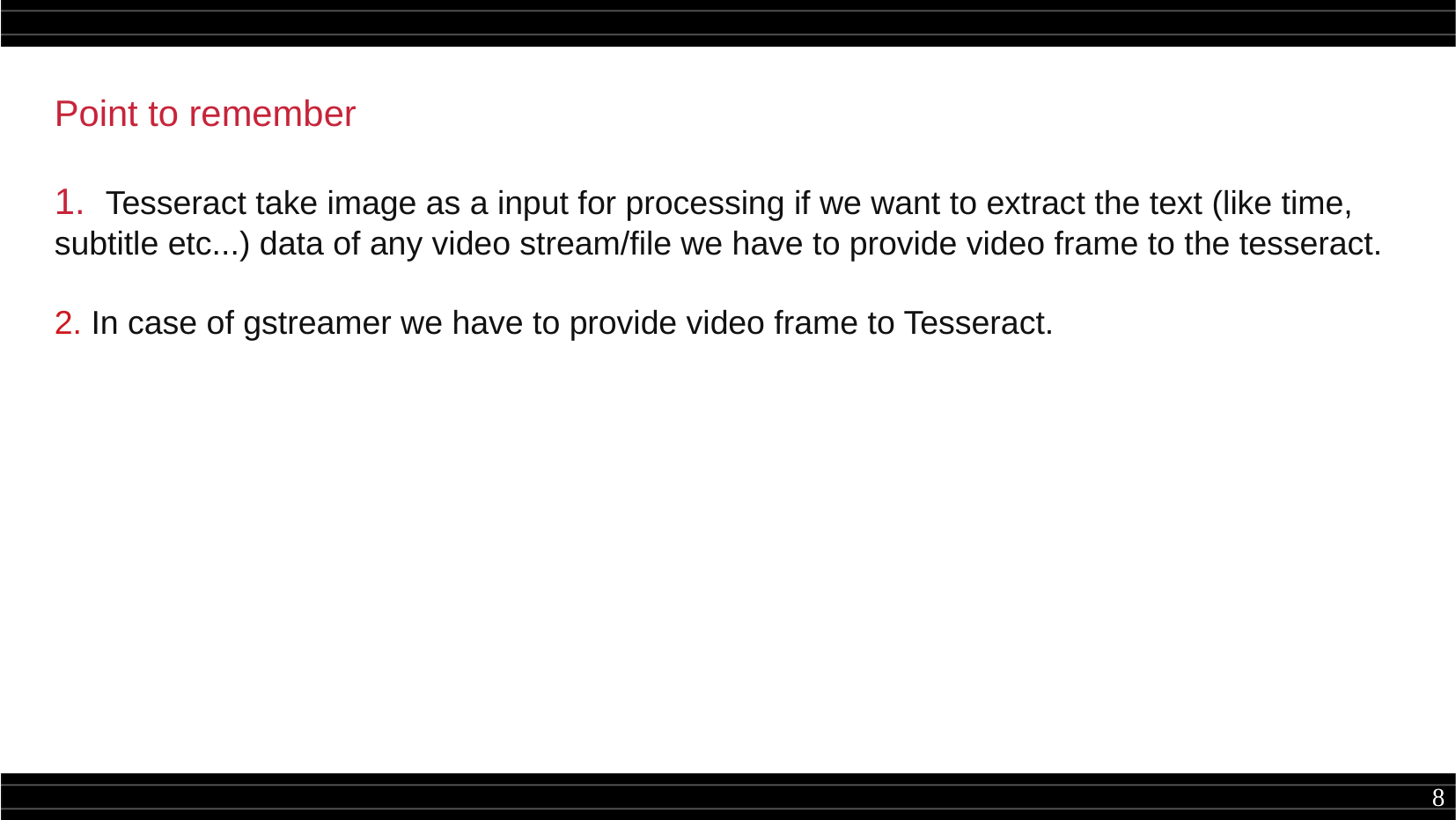

Point to remember

1.  Tesseract take image as a input for processing if we want to extract the text (like time, subtitle etc...) data of any video stream/file we have to provide video frame to the tesseract.

2. In case of gstreamer we have to provide video frame to Tesseract.